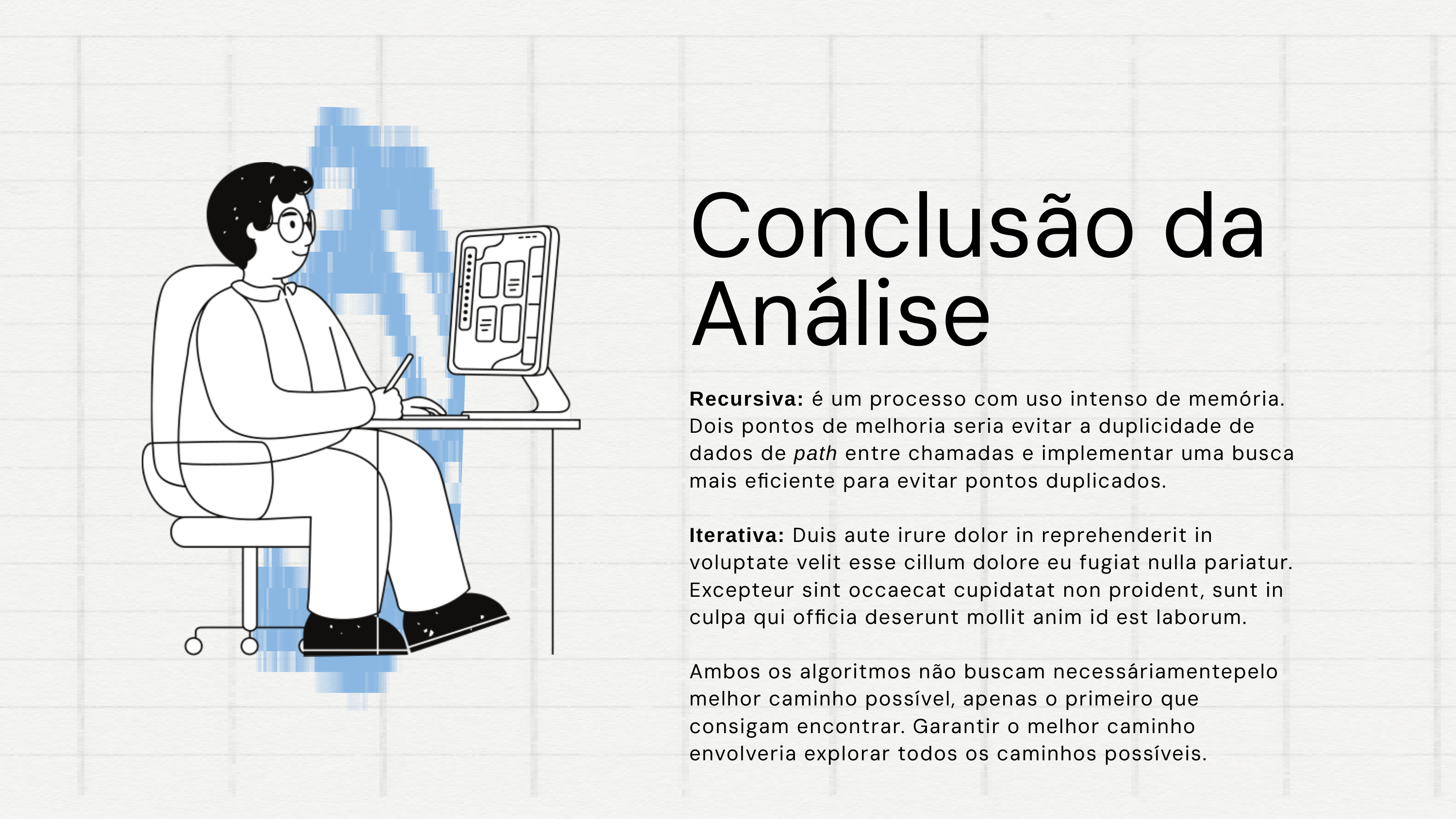

Conclusão da Análise

Recursiva: é um processo com uso intenso de memória. Dois pontos de melhoria seria evitar a duplicidade de dados de path entre chamadas e implementar uma busca mais eficiente para evitar pontos duplicados.

Iterativa: Duis aute irure dolor in reprehenderit in voluptate velit esse cillum dolore eu fugiat nulla pariatur. Excepteur sint occaecat cupidatat non proident, sunt in culpa qui officia deserunt mollit anim id est laborum.

Ambos os algoritmos não buscam necessáriamentepelo melhor caminho possível, apenas o primeiro que consigam encontrar. Garantir o melhor caminho envolveria explorar todos os caminhos possíveis.